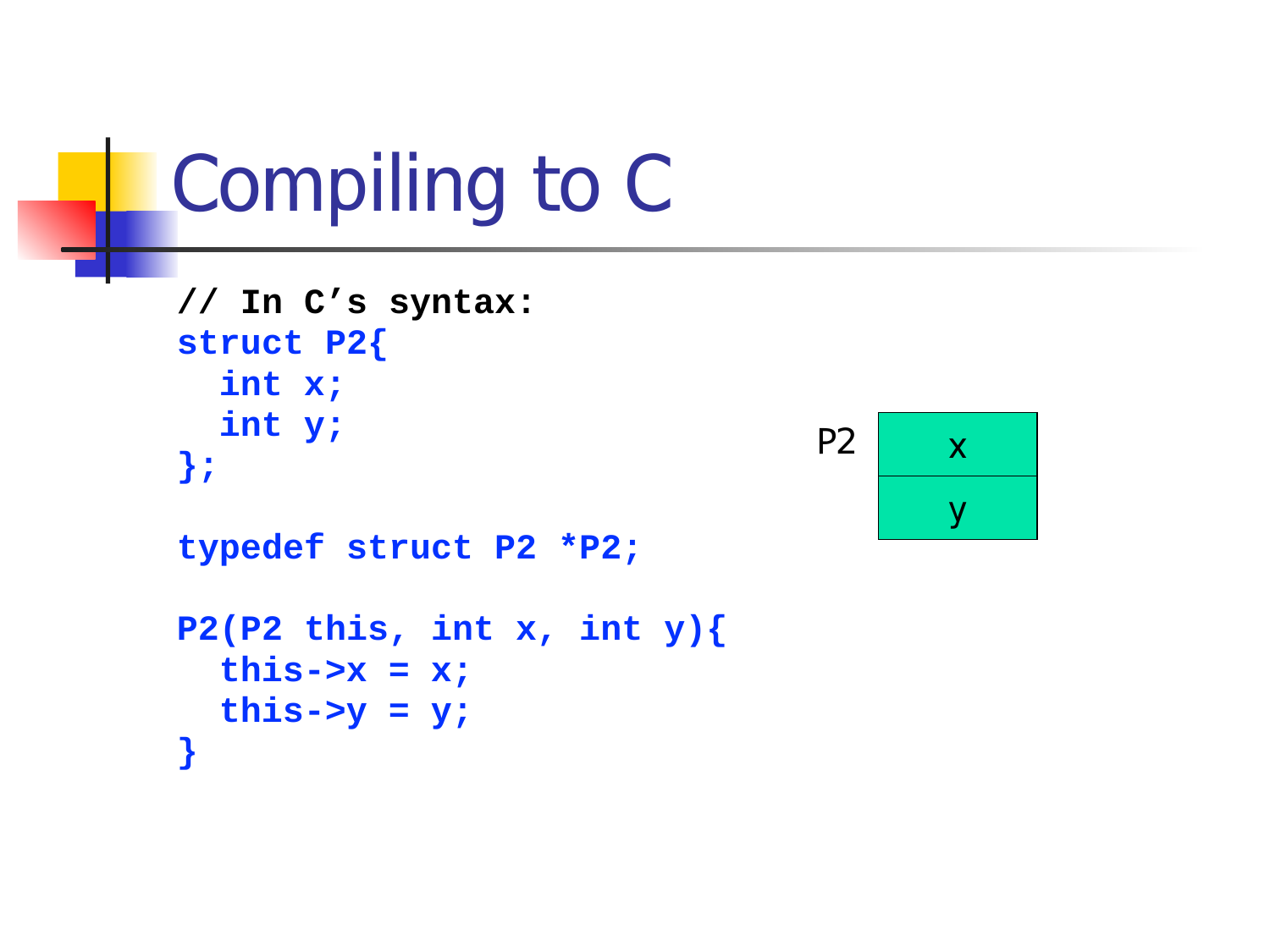

# Compiling to C
// In C’s syntax:
struct P2{
  int x;
  int y;
};

typedef struct P2 *P2;

P2(P2 this, int x, int y){
  this->x = x;
  this->y = y;
}
P2
x
y